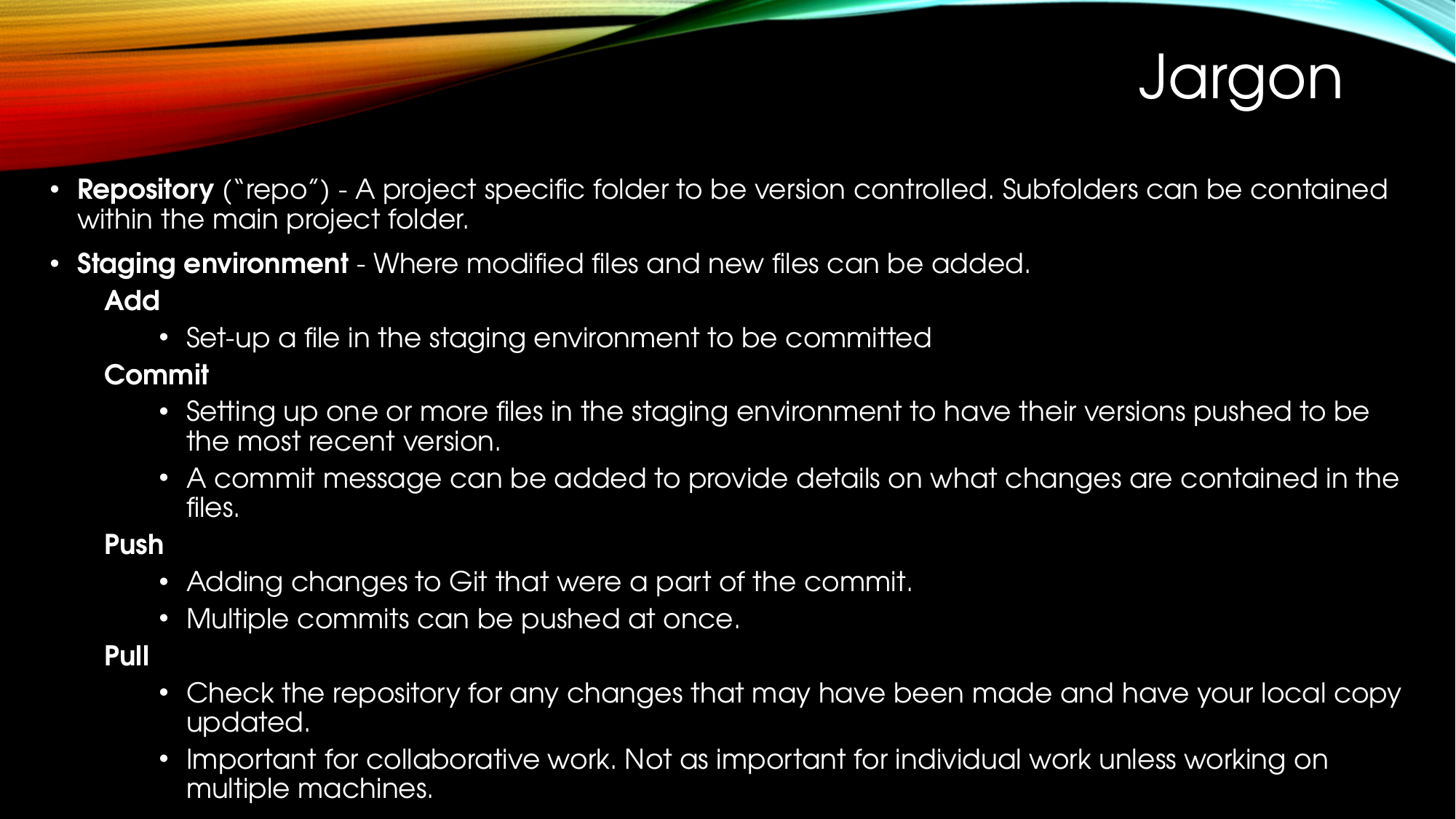

# Jargon
Repository (“repo”) - A project specific folder to be version controlled. Subfolders can be contained within the main project folder.
Staging environment - Where modified files and new files can be added.
Add
Set-up a file in the staging environment to be committed
Commit
Setting up one or more files in the staging environment to have their versions pushed to be the most recent version.
A commit message can be added to provide details on what changes are contained in the files.
Push
Adding changes to Git that were a part of the commit.
Multiple commits can be pushed at once.
Pull
Check the repository for any changes that may have been made and have your local copy updated.
Important for collaborative work. Not as important for individual work unless working on multiple machines.